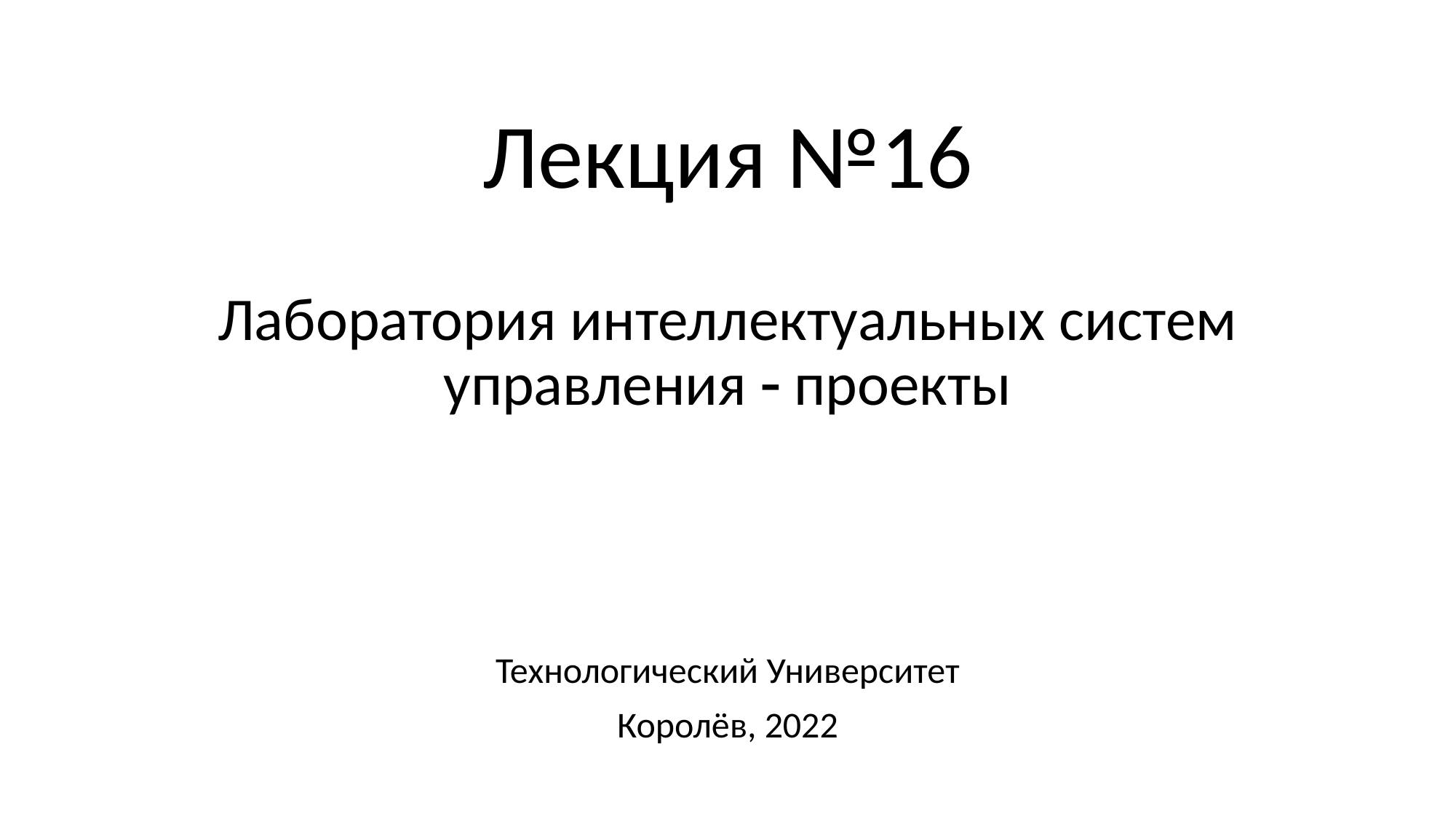

# Лекция №16
Лаборатория интеллектуальных систем управления − проекты

Технологический Университет
Королёв, 2022